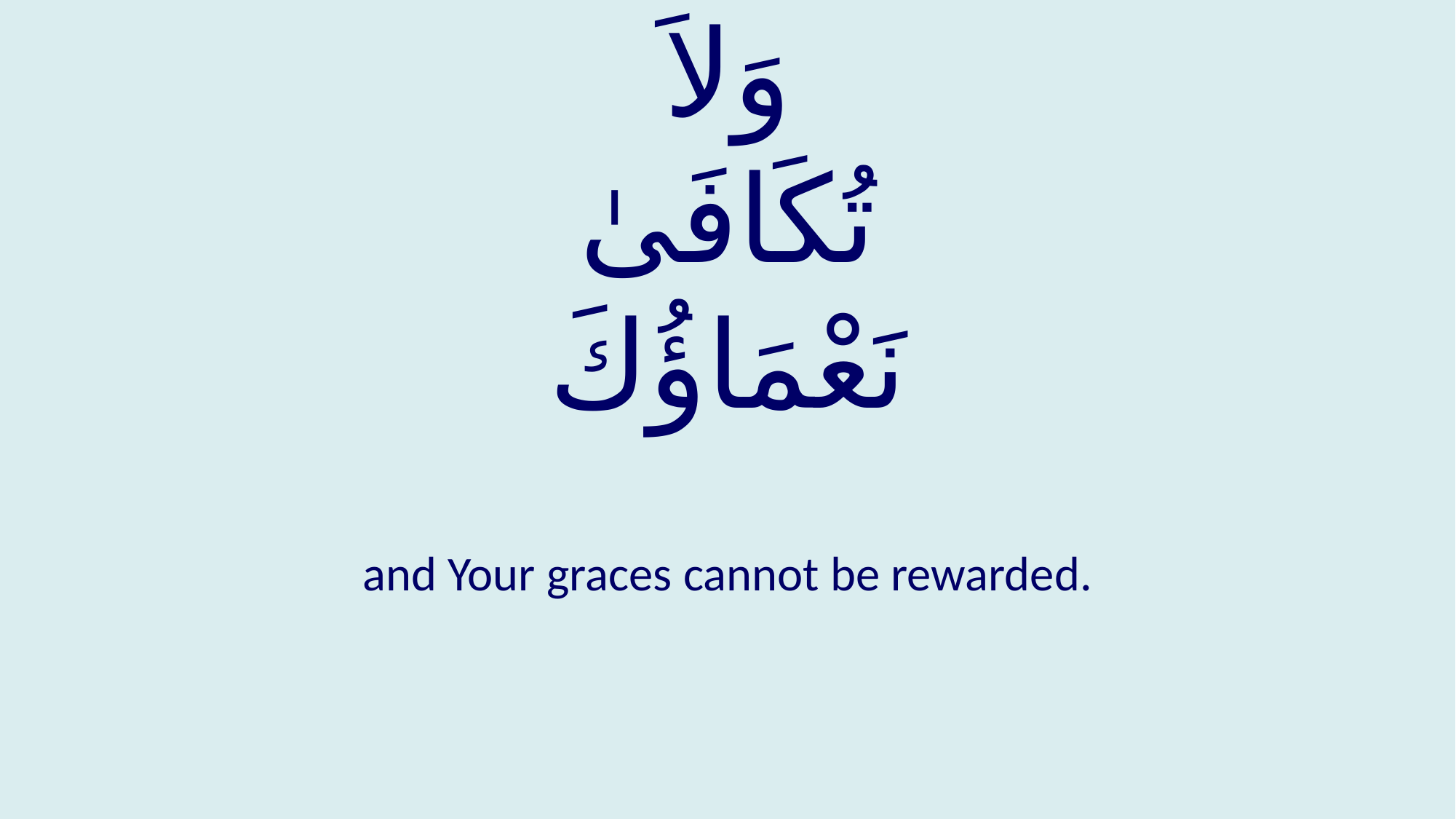

# وَلاَ تُكَافَىٰ نَعْمَاؤُكَ
and Your graces cannot be rewarded.